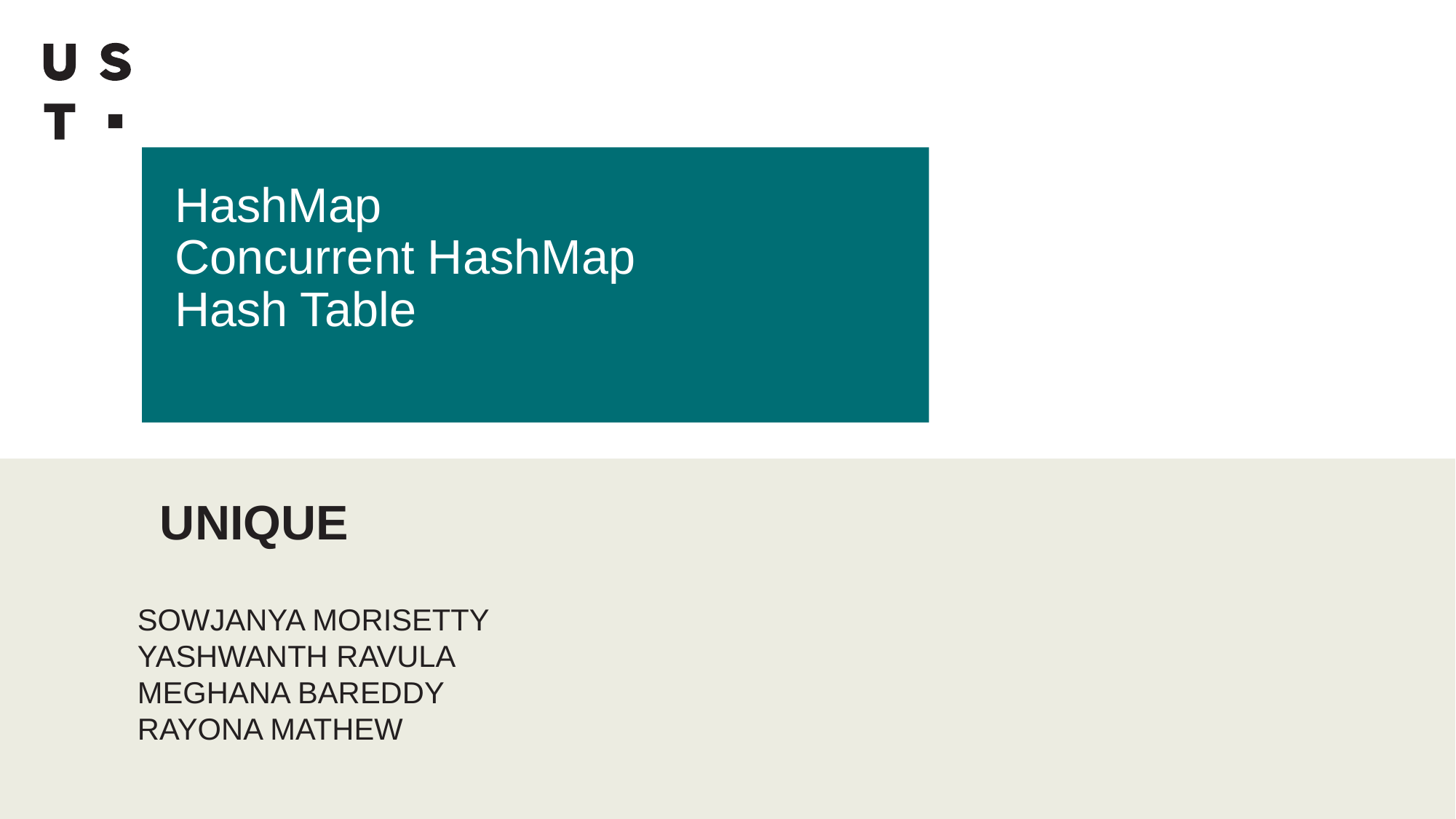

# HashMap Concurrent HashMap Hash Table
UNIQUE
SOWJANYA MORISETTY
YASHWANTH RAVULA
MEGHANA BAREDDY
RAYONA MATHEW